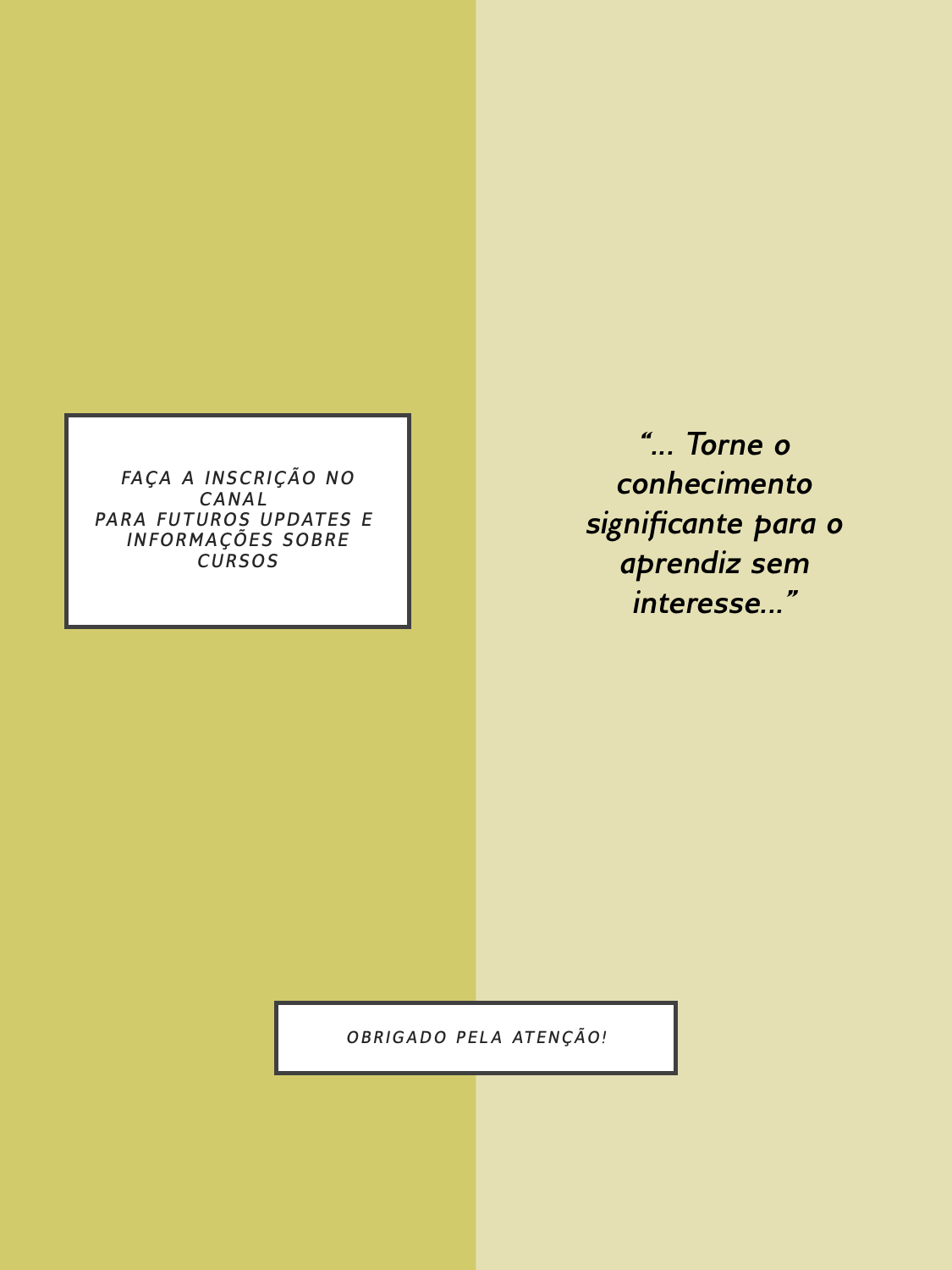

# Faça a inscrição no canal para futuros updates e informações sobre cursos
“... Torne o conhecimento significante para o aprendiz sem interesse...”

Obrigado pela atenção!